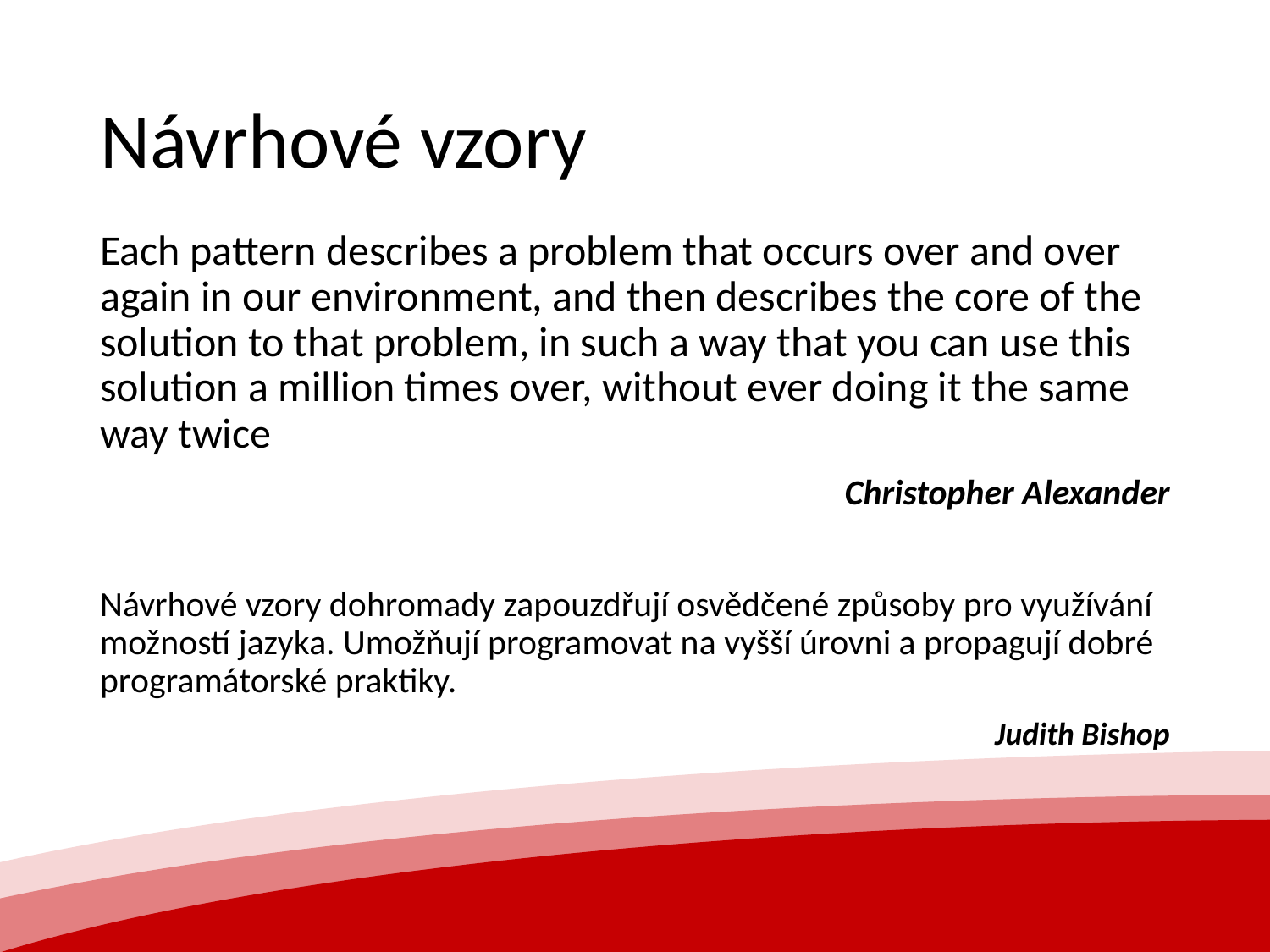

# Návrhové vzory
Each pattern describes a problem that occurs over and over again in our environment, and then describes the core of the solution to that problem, in such a way that you can use this solution a million times over, without ever doing it the same way twice
Christopher Alexander

Návrhové vzory dohromady zapouzdřují osvědčené způsoby pro využívání možností jazyka. Umožňují programovat na vyšší úrovni a propagují dobré programátorské praktiky.
Judith Bishop